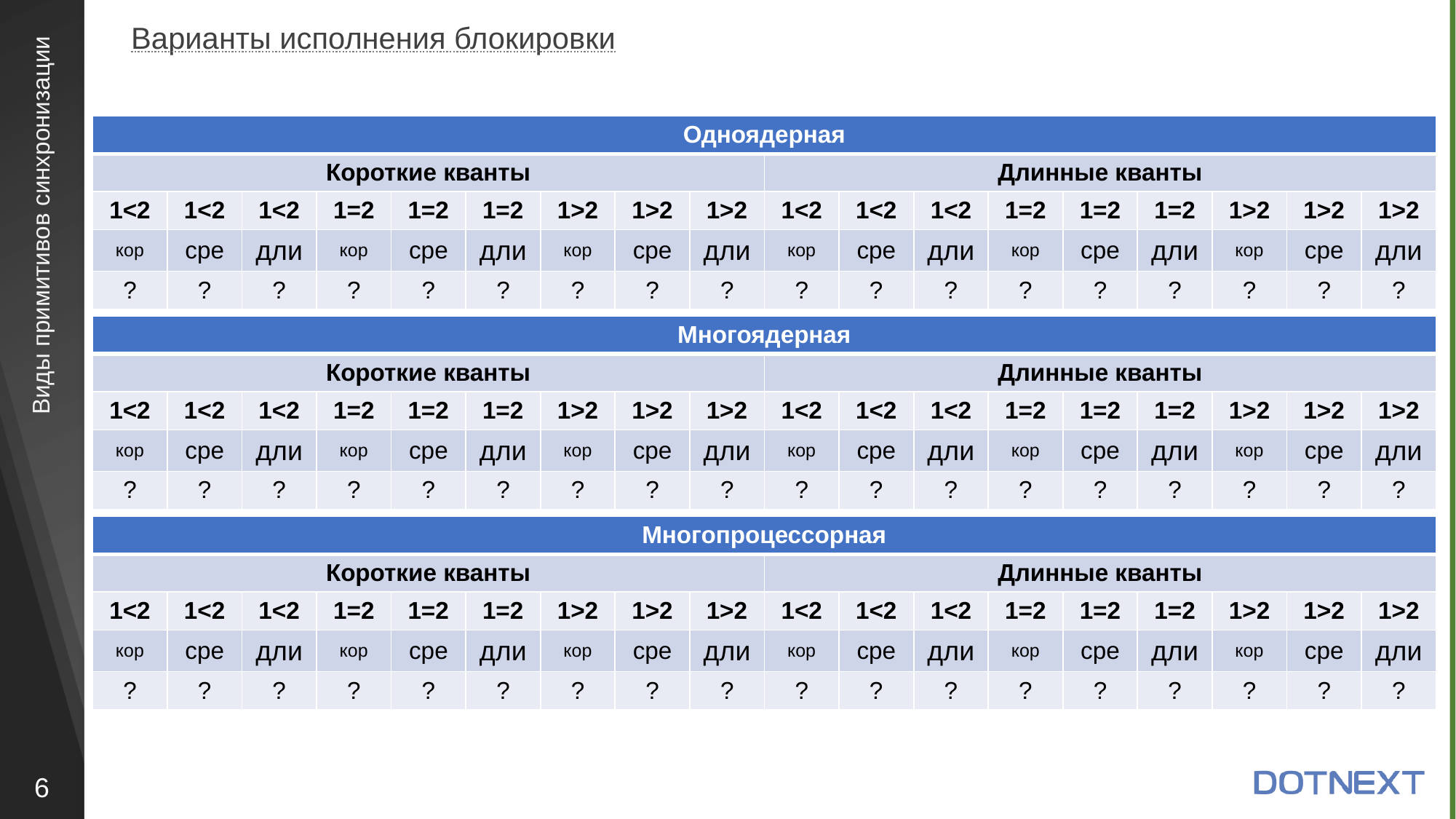

Варианты исполнения блокировки
| Одноядерная |  |  |  |  |  |  |  |  |  |  |  |  |  |  |  |  |  |
| --- | --- | --- | --- | --- | --- | --- | --- | --- | --- | --- | --- | --- | --- | --- | --- | --- | --- |
| Короткие кванты |  |  |  |  |  |  |  |  | Длинные кванты |  |  |  |  |  |  |  |  |
| 1<2 | 1<2 | 1<2 | 1=2 | 1=2 | 1=2 | 1>2 | 1>2 | 1>2 | 1<2 | 1<2 | 1<2 | 1=2 | 1=2 | 1=2 | 1>2 | 1>2 | 1>2 |
| кор | сре | дли | кор | сре | дли | кор | сре | дли | кор | сре | дли | кор | сре | дли | кор | сре | дли |
| ? | ? | ? | ? | ? | ? | ? | ? | ? | ? | ? | ? | ? | ? | ? | ? | ? | ? |
# Виды примитивов синхронизации
| Многоядерная |  |  |  |  |  |  |  |  |  |  |  |  |  |  |  |  |  |
| --- | --- | --- | --- | --- | --- | --- | --- | --- | --- | --- | --- | --- | --- | --- | --- | --- | --- |
| Короткие кванты |  |  |  |  |  |  |  |  | Длинные кванты |  |  |  |  |  |  |  |  |
| 1<2 | 1<2 | 1<2 | 1=2 | 1=2 | 1=2 | 1>2 | 1>2 | 1>2 | 1<2 | 1<2 | 1<2 | 1=2 | 1=2 | 1=2 | 1>2 | 1>2 | 1>2 |
| кор | сре | дли | кор | сре | дли | кор | сре | дли | кор | сре | дли | кор | сре | дли | кор | сре | дли |
| ? | ? | ? | ? | ? | ? | ? | ? | ? | ? | ? | ? | ? | ? | ? | ? | ? | ? |
| Многопроцессорная |  |  |  |  |  |  |  |  |  |  |  |  |  |  |  |  |  |
| --- | --- | --- | --- | --- | --- | --- | --- | --- | --- | --- | --- | --- | --- | --- | --- | --- | --- |
| Короткие кванты |  |  |  |  |  |  |  |  | Длинные кванты |  |  |  |  |  |  |  |  |
| 1<2 | 1<2 | 1<2 | 1=2 | 1=2 | 1=2 | 1>2 | 1>2 | 1>2 | 1<2 | 1<2 | 1<2 | 1=2 | 1=2 | 1=2 | 1>2 | 1>2 | 1>2 |
| кор | сре | дли | кор | сре | дли | кор | сре | дли | кор | сре | дли | кор | сре | дли | кор | сре | дли |
| ? | ? | ? | ? | ? | ? | ? | ? | ? | ? | ? | ? | ? | ? | ? | ? | ? | ? |